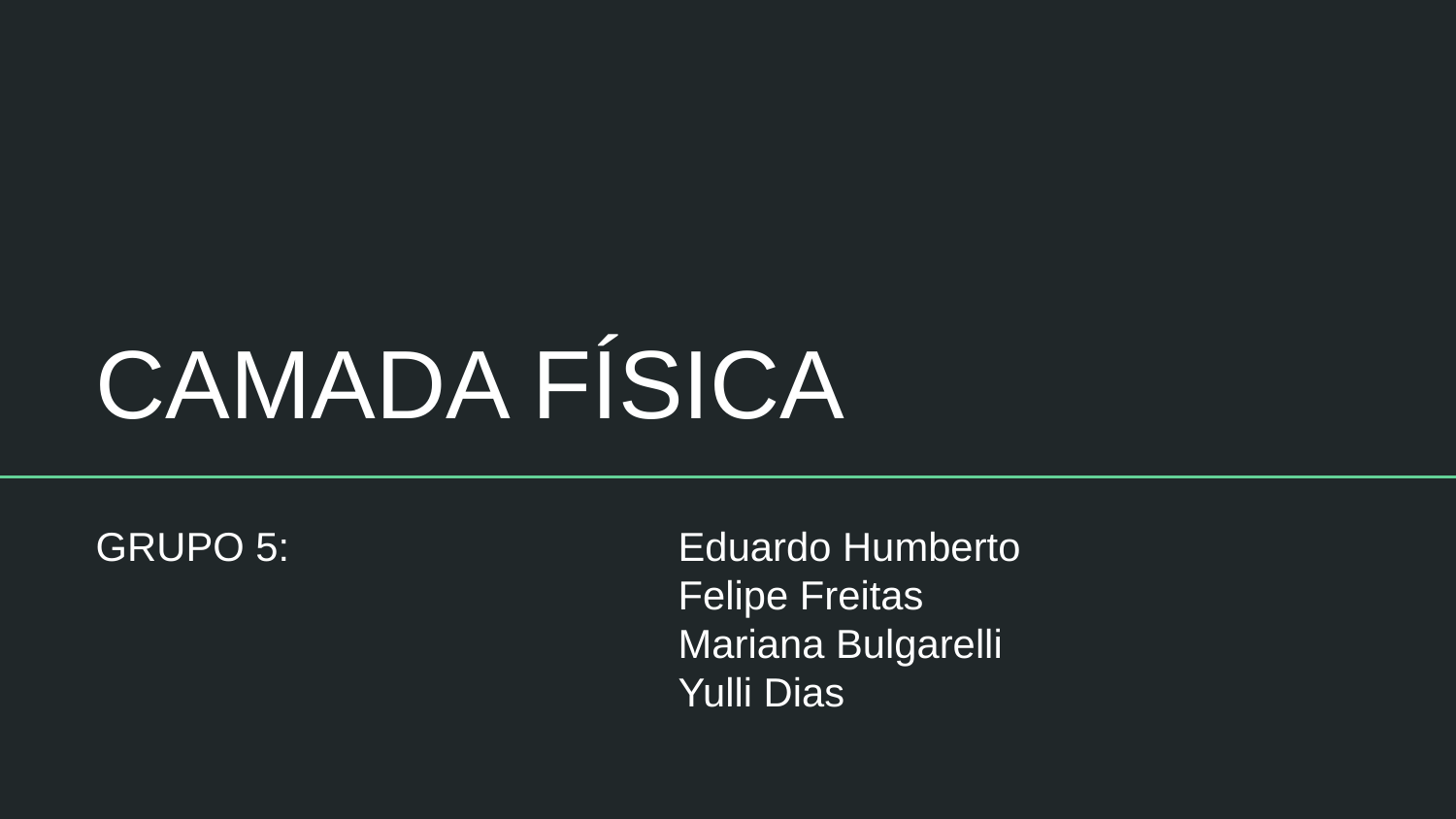

# CAMADA FÍSICA
GRUPO 5:			Eduardo Humberto
				Felipe Freitas
				Mariana Bulgarelli
				Yulli Dias